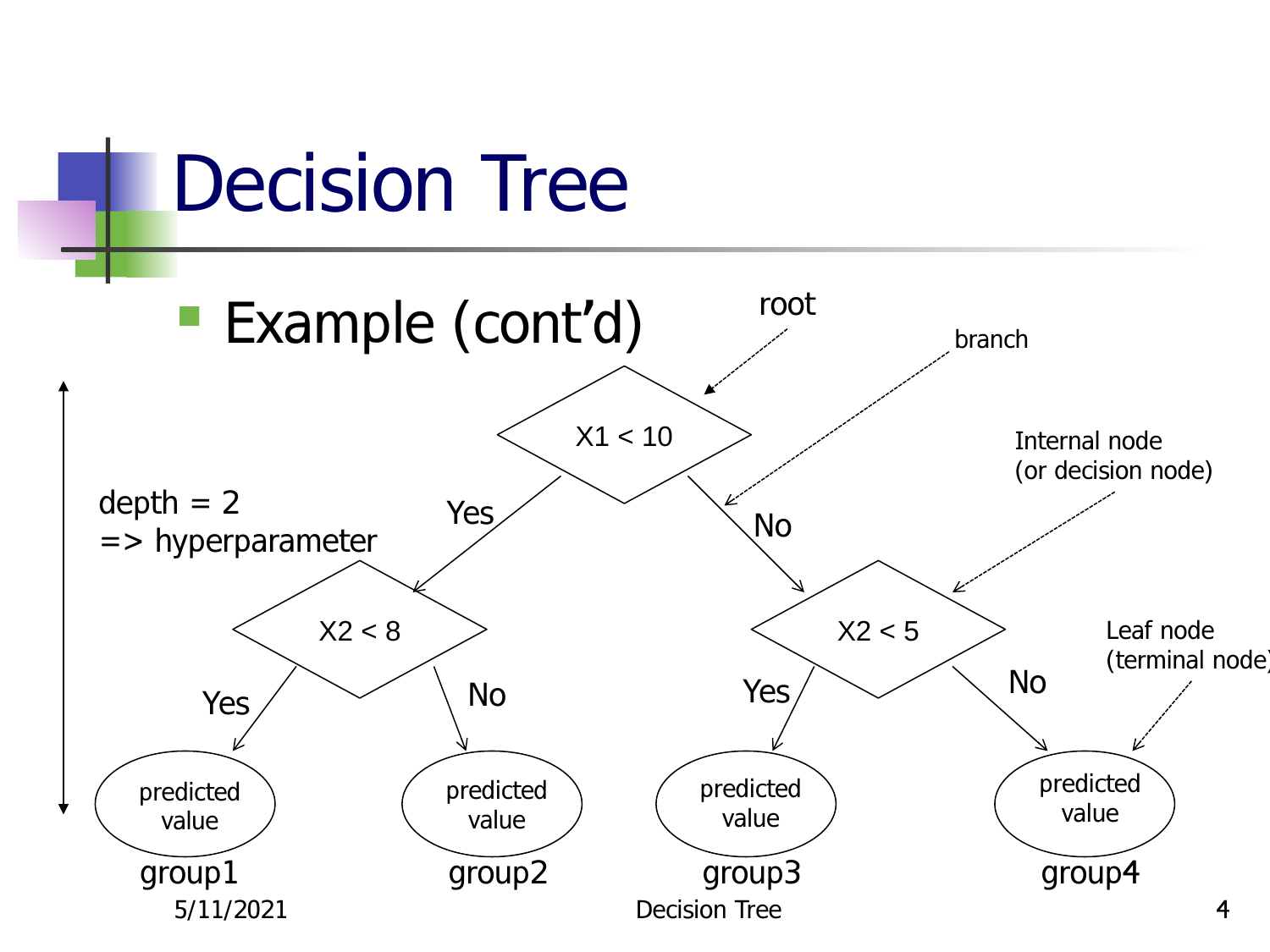

# Decision Tree
root
X1 < 10
Internal node
(or decision node)
Yes
No
X2 < 8
X2 < 5
Leaf node
(terminal node)
No
Yes
No
Yes

predicted
value
predicted
value
predicted
value
predicted
value
group1
group2
group3
group4
depth = 2
=> hyperparameter
Example (cont’d)
branch
5/11/2021
Decision Tree
4